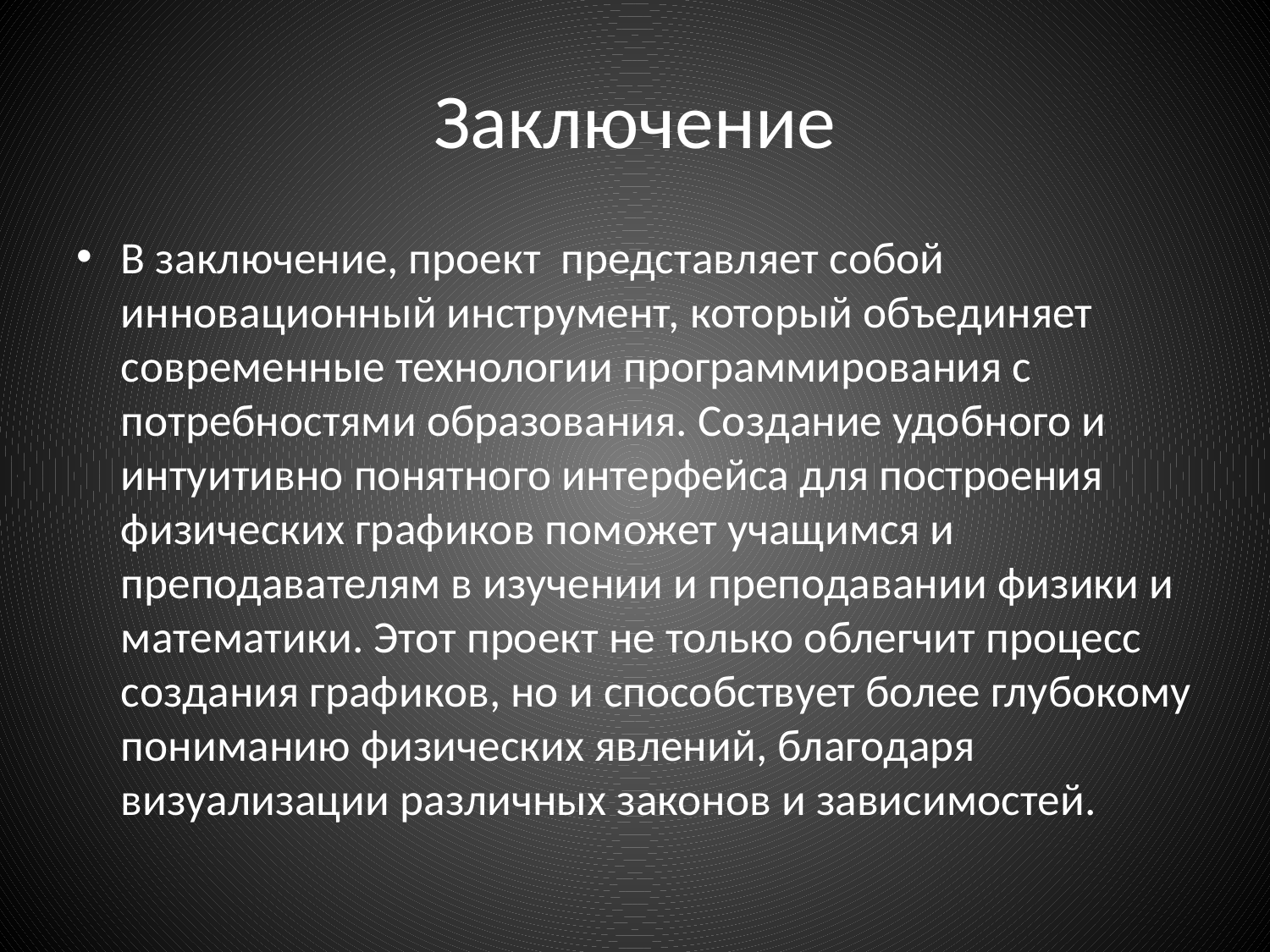

# Заключение
В заключение, проект  представляет собой инновационный инструмент, который объединяет современные технологии программирования с потребностями образования. Создание удобного и интуитивно понятного интерфейса для построения физических графиков поможет учащимся и преподавателям в изучении и преподавании физики и математики. Этот проект не только облегчит процесс создания графиков, но и способствует более глубокому пониманию физических явлений, благодаря визуализации различных законов и зависимостей.